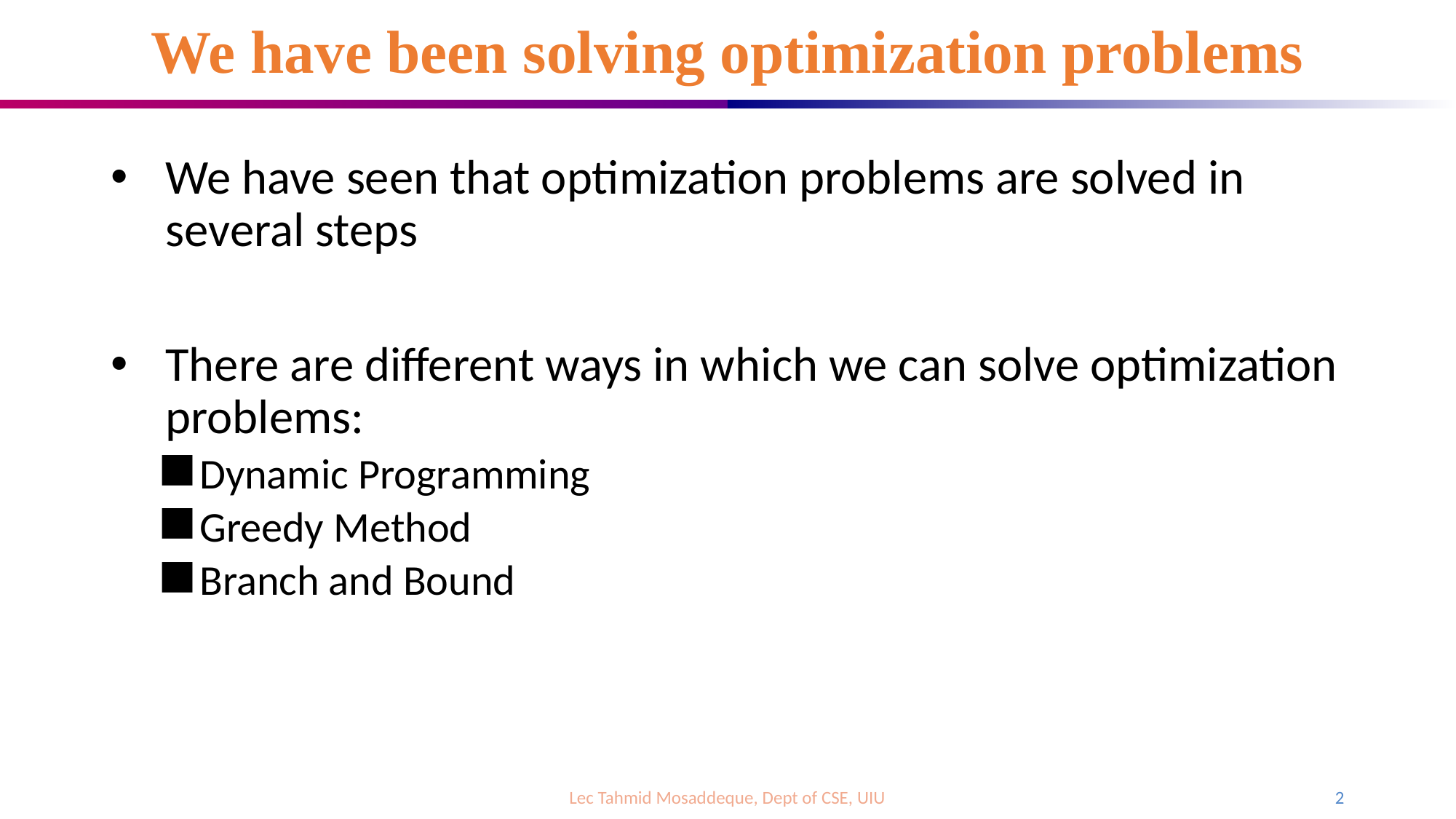

# We have been solving optimization problems
We have seen that optimization problems are solved in several steps

There are different ways in which we can solve optimization problems:
Dynamic Programming
Greedy Method
Branch and Bound

Lec Tahmid Mosaddeque, Dept of CSE, UIU
2